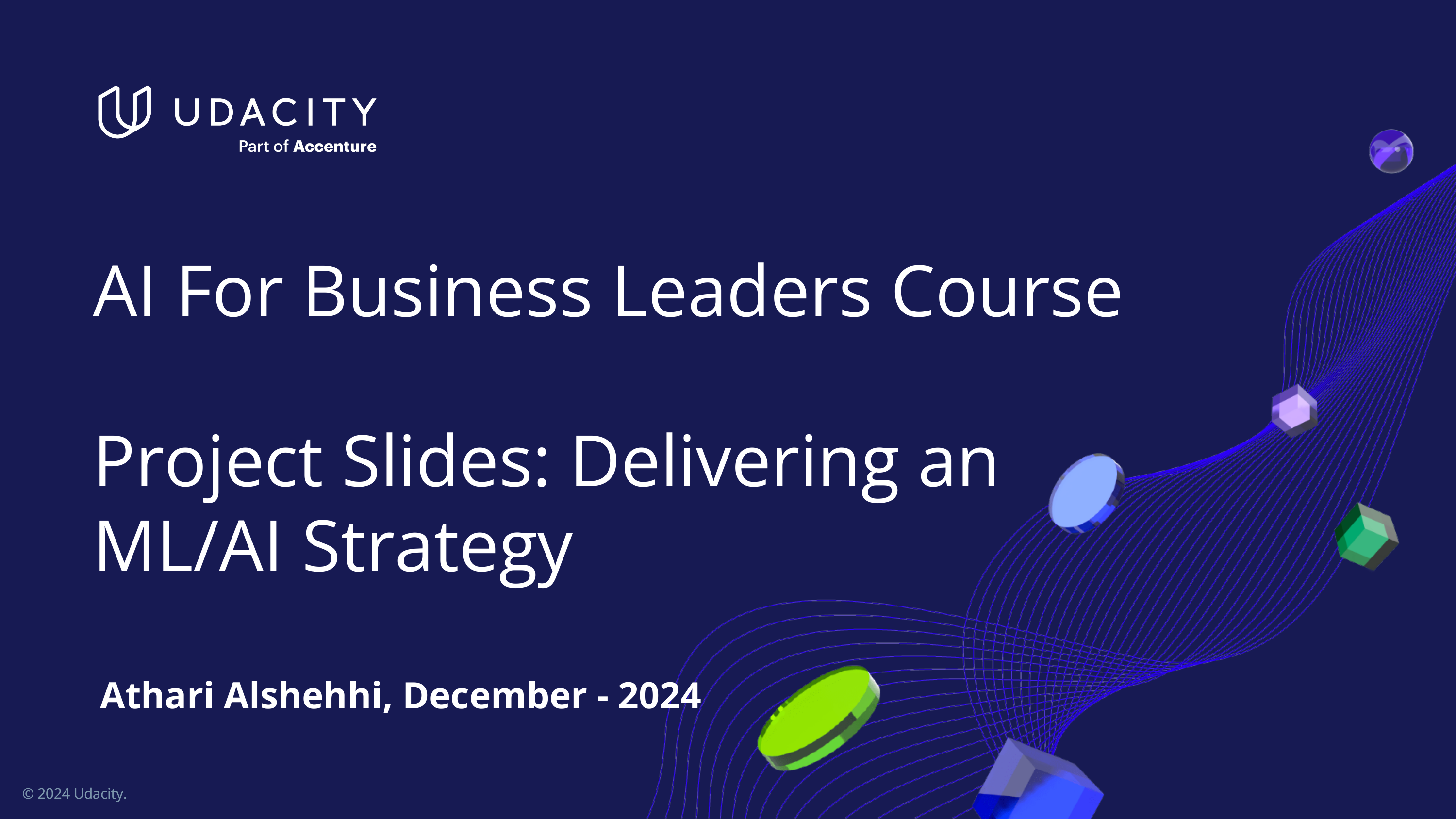

# AI For Business Leaders Course

Project Slides: Delivering an ML/AI Strategy
Athari Alshehhi, December - 2024
© 2024 Udacity.